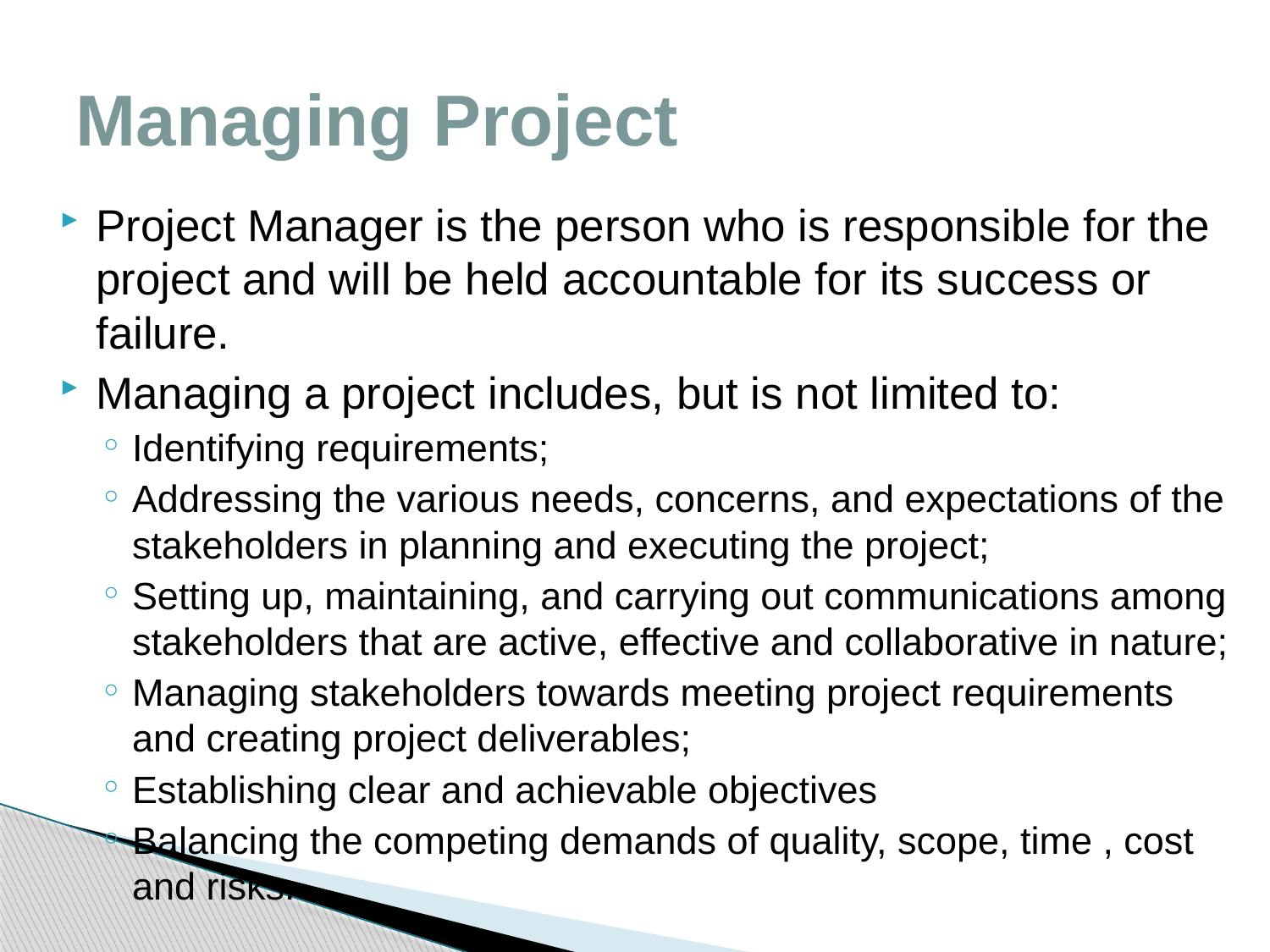

# Managing Project
Project Manager is the person who is responsible for the project and will be held accountable for its success or failure.
Managing a project includes, but is not limited to:
Identifying requirements;
Addressing the various needs, concerns, and expectations of the stakeholders in planning and executing the project;
Setting up, maintaining, and carrying out communications among stakeholders that are active, effective and collaborative in nature;
Managing stakeholders towards meeting project requirements and creating project deliverables;
Establishing clear and achievable objectives
Balancing the competing demands of quality, scope, time , cost and risks.